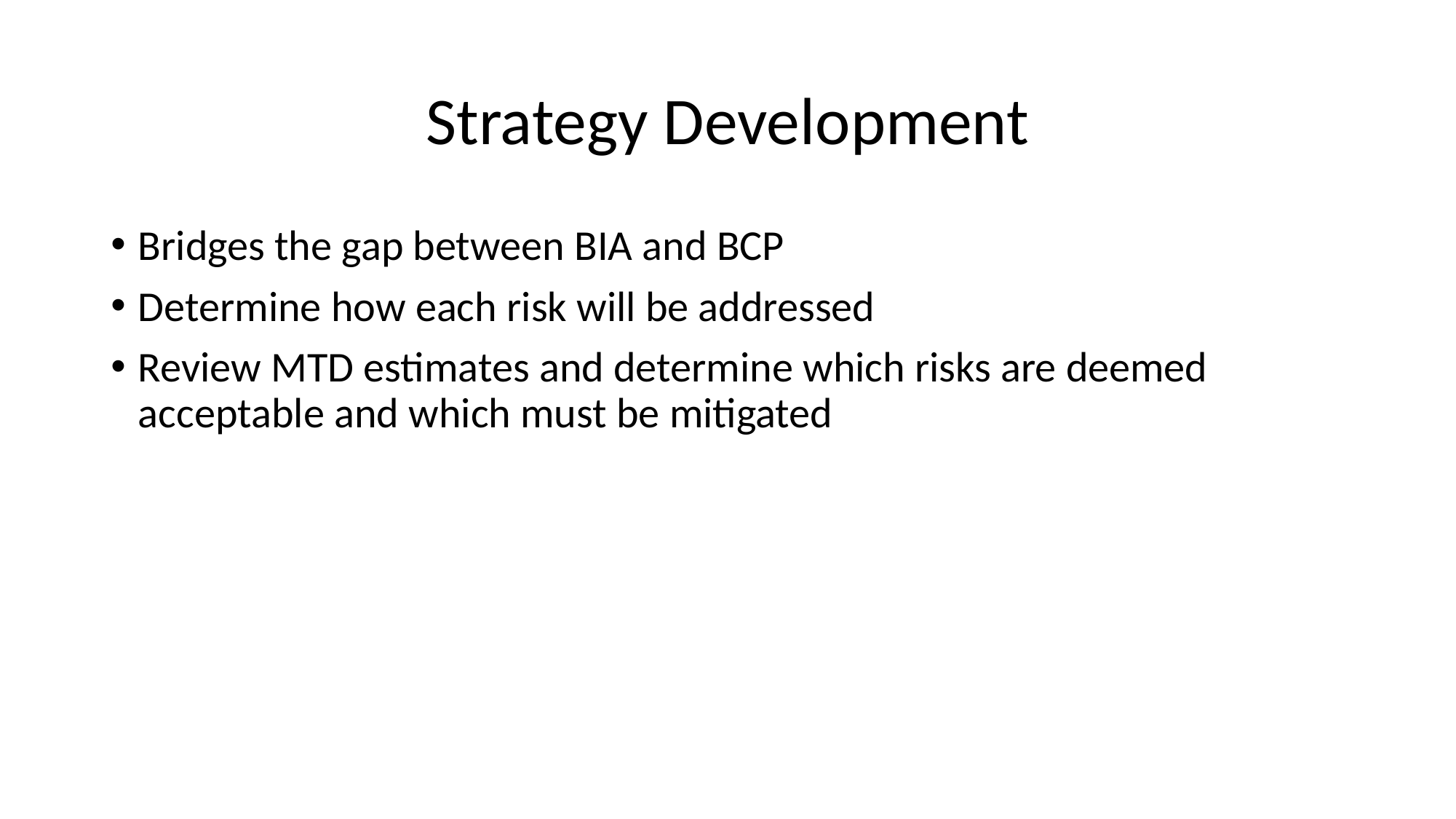

# Strategy Development
Bridges the gap between BIA and BCP
Determine how each risk will be addressed
Review MTD estimates and determine which risks are deemed acceptable and which must be mitigated